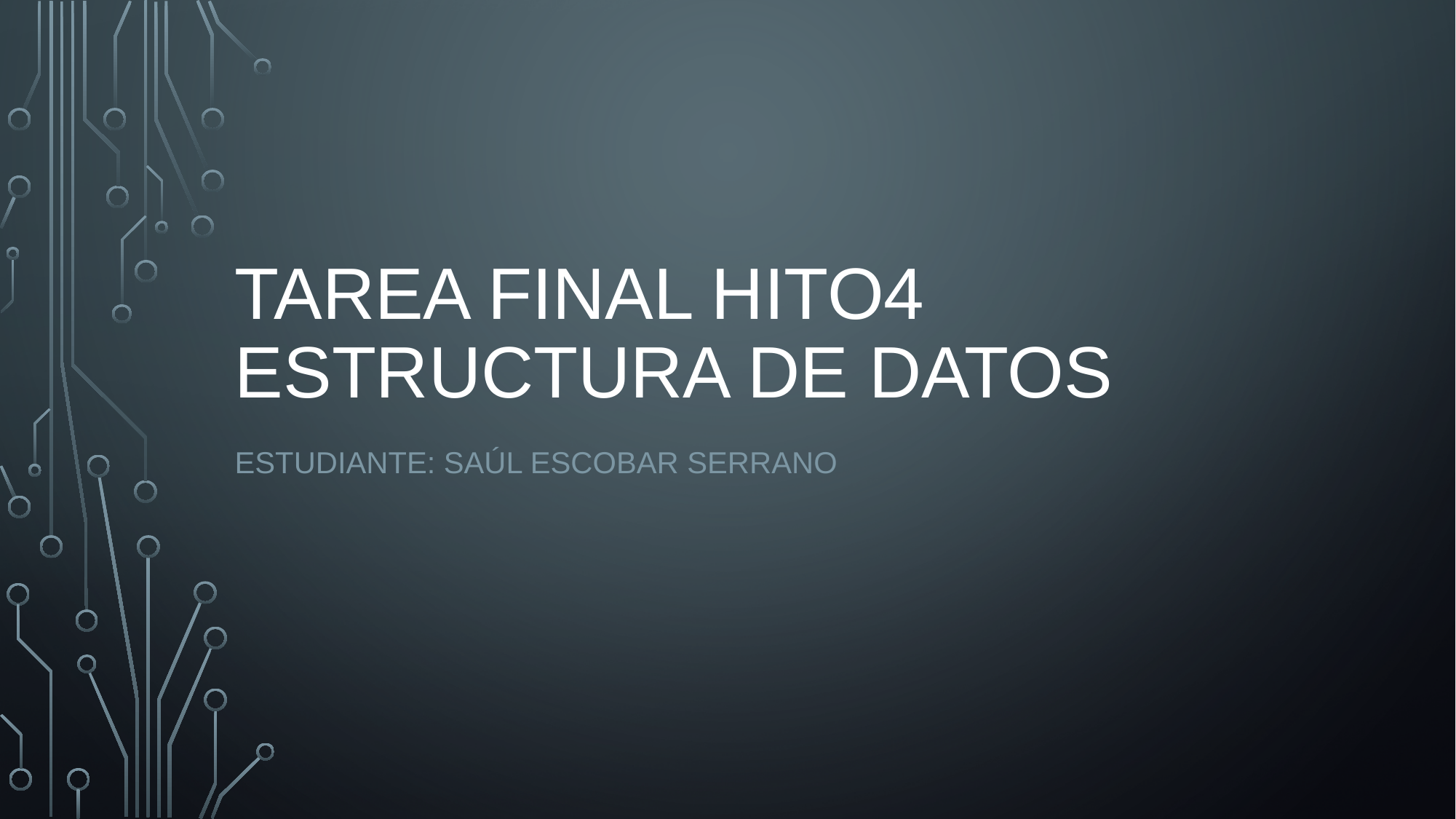

# Tarea final hito4 Estructura de datos
estudiante: Saúl Escobar Serrano